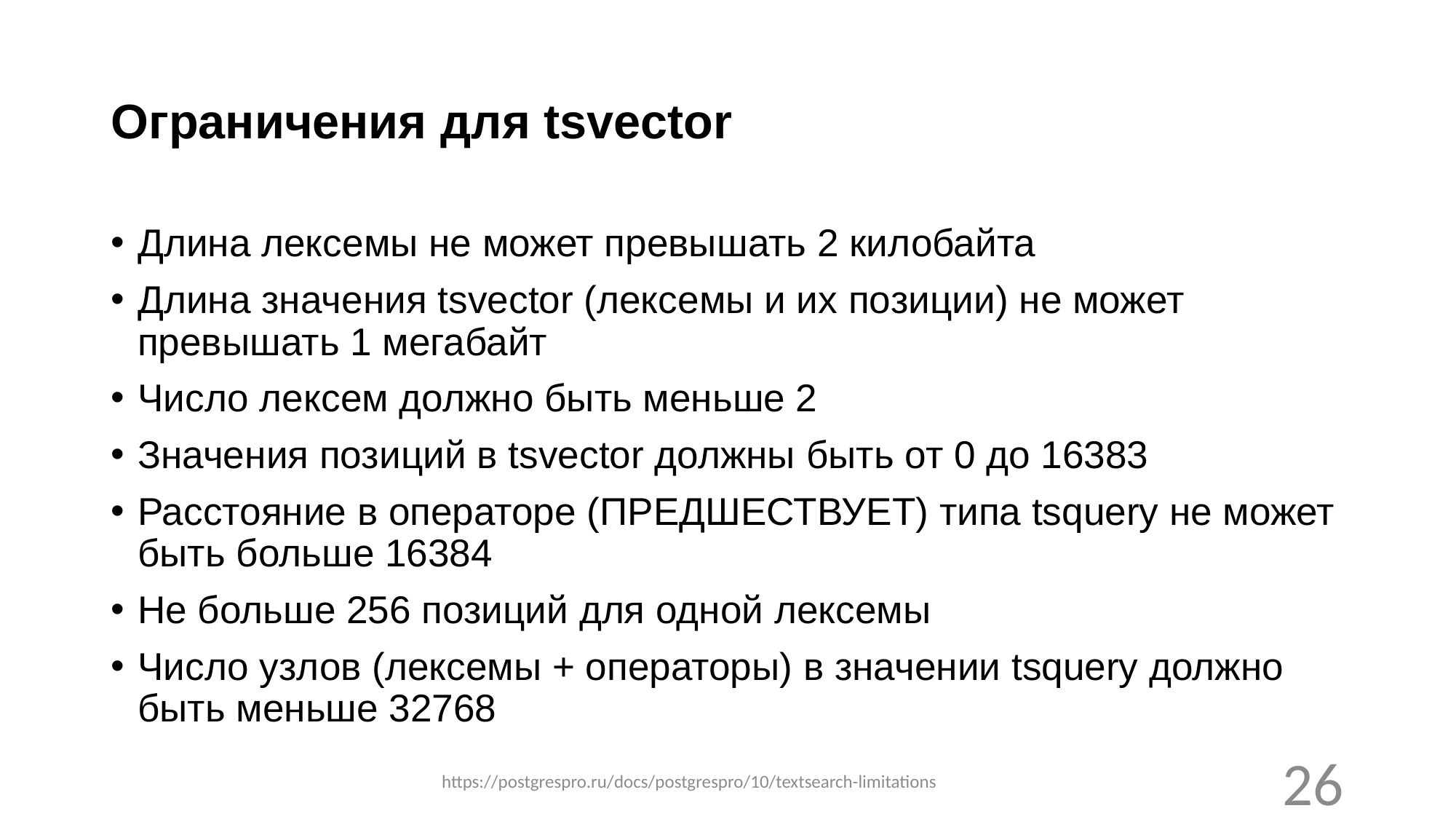

# Ограничения для tsvector
Длина лексемы не может превышать 2 килобайта
Длина значения tsvector (лексемы и их позиции) не может превышать 1 мегабайт
Число лексем должно быть меньше 2
Значения позиций в tsvector должны быть от 0 до 16383
Расстояние в операторе (ПРЕДШЕСТВУЕТ) типа tsquery не может быть больше 16384
Не больше 256 позиций для одной лексемы
Число узлов (лексемы + операторы) в значении tsquery должно быть меньше 32768
https://postgrespro.ru/docs/postgrespro/10/textsearch-limitations
26